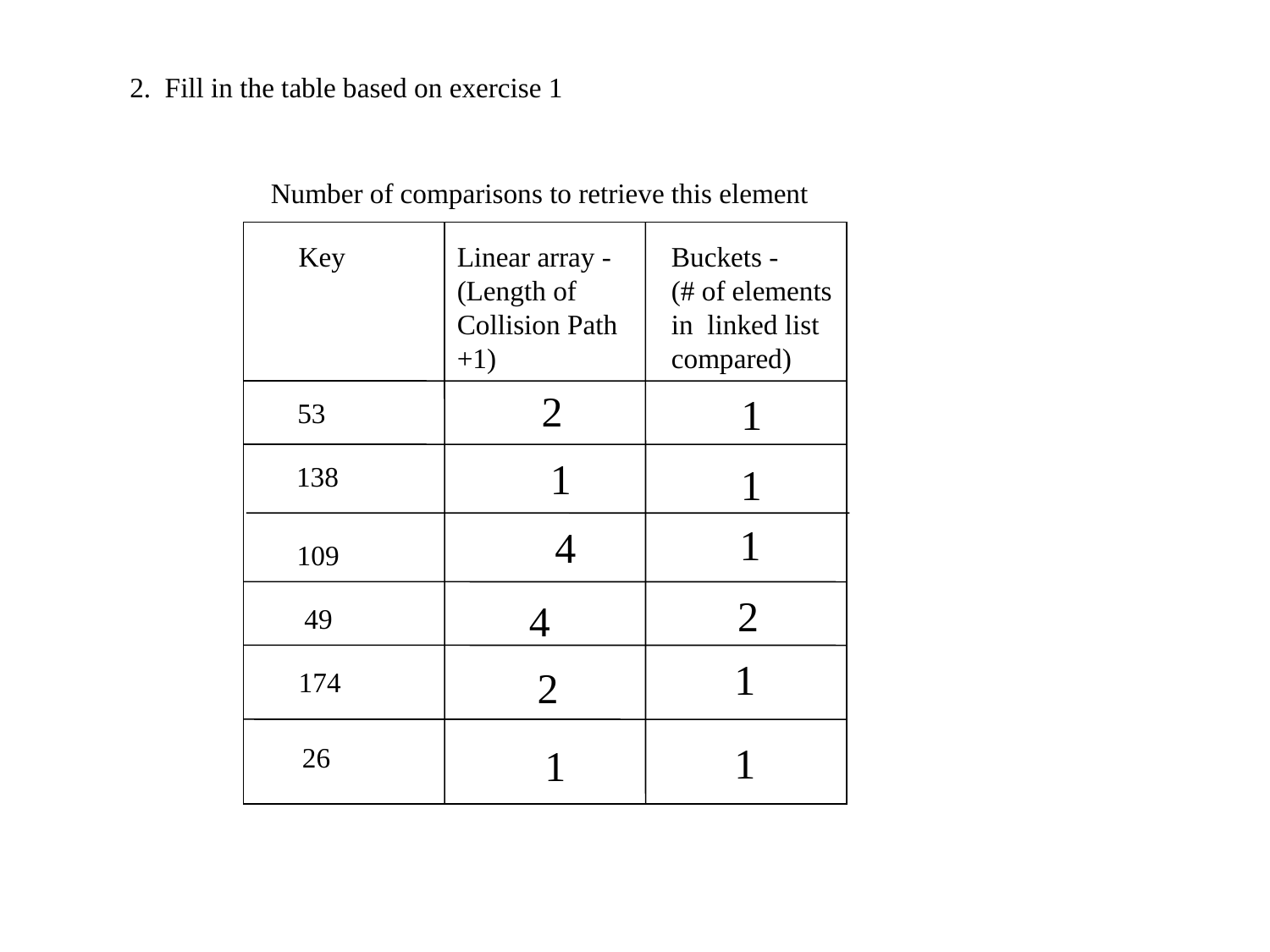

2.  Fill in the table based on exercise 1
Number of comparisons to retrieve this element

Key
Linear array -
(Length of
Collision Path +1)
Buckets -
(# of elements
in  linked list
compared)
2

1
53

1
1
138
1

4
109

2
4
49

1
2
174

1
1
26